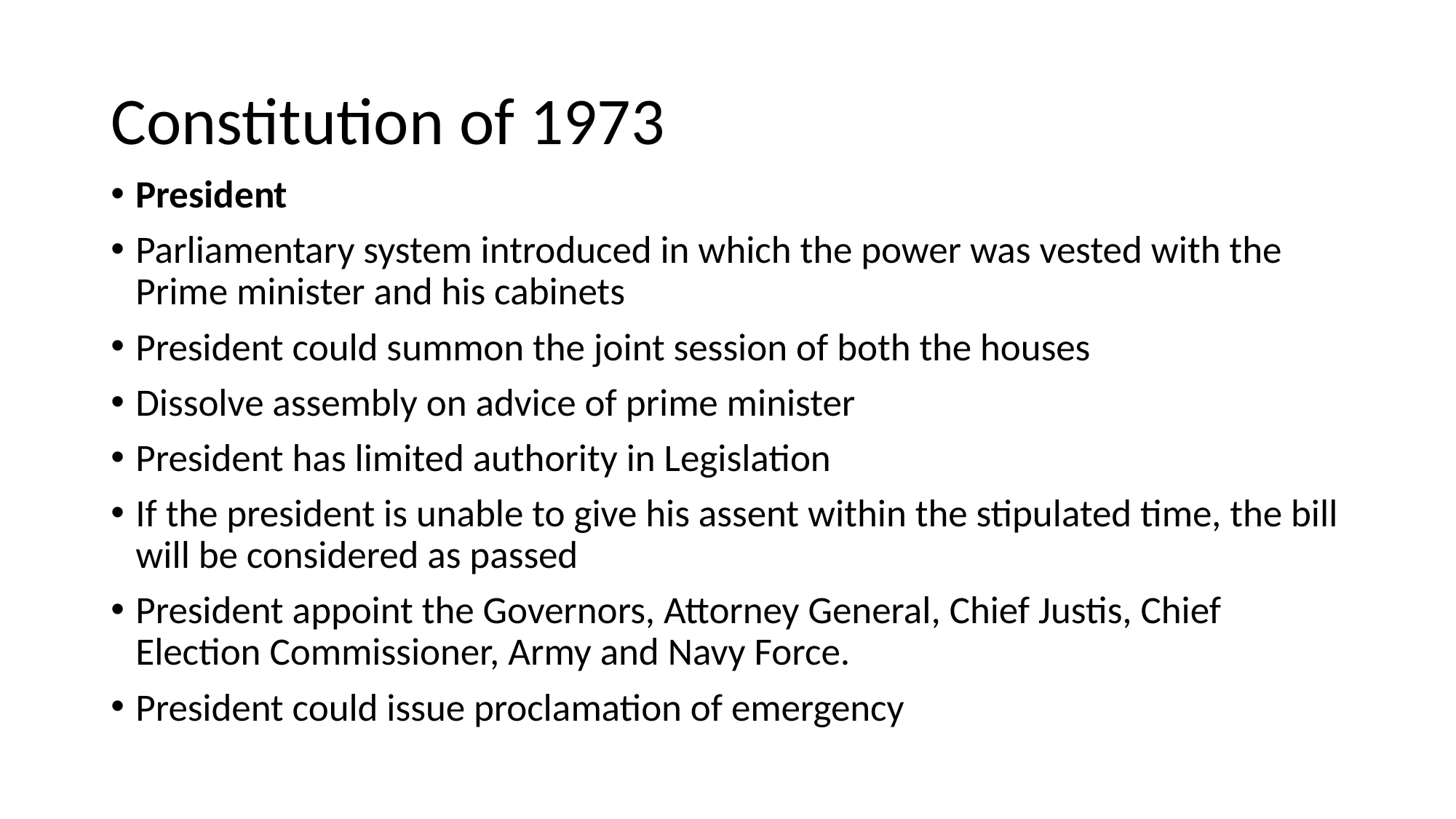

# Constitution of 1973
President
Parliamentary system introduced in which the power was vested with the Prime minister and his cabinets
President could summon the joint session of both the houses
Dissolve assembly on advice of prime minister
President has limited authority in Legislation
If the president is unable to give his assent within the stipulated time, the bill will be considered as passed
President appoint the Governors, Attorney General, Chief Justis, Chief Election Commissioner, Army and Navy Force.
President could issue proclamation of emergency